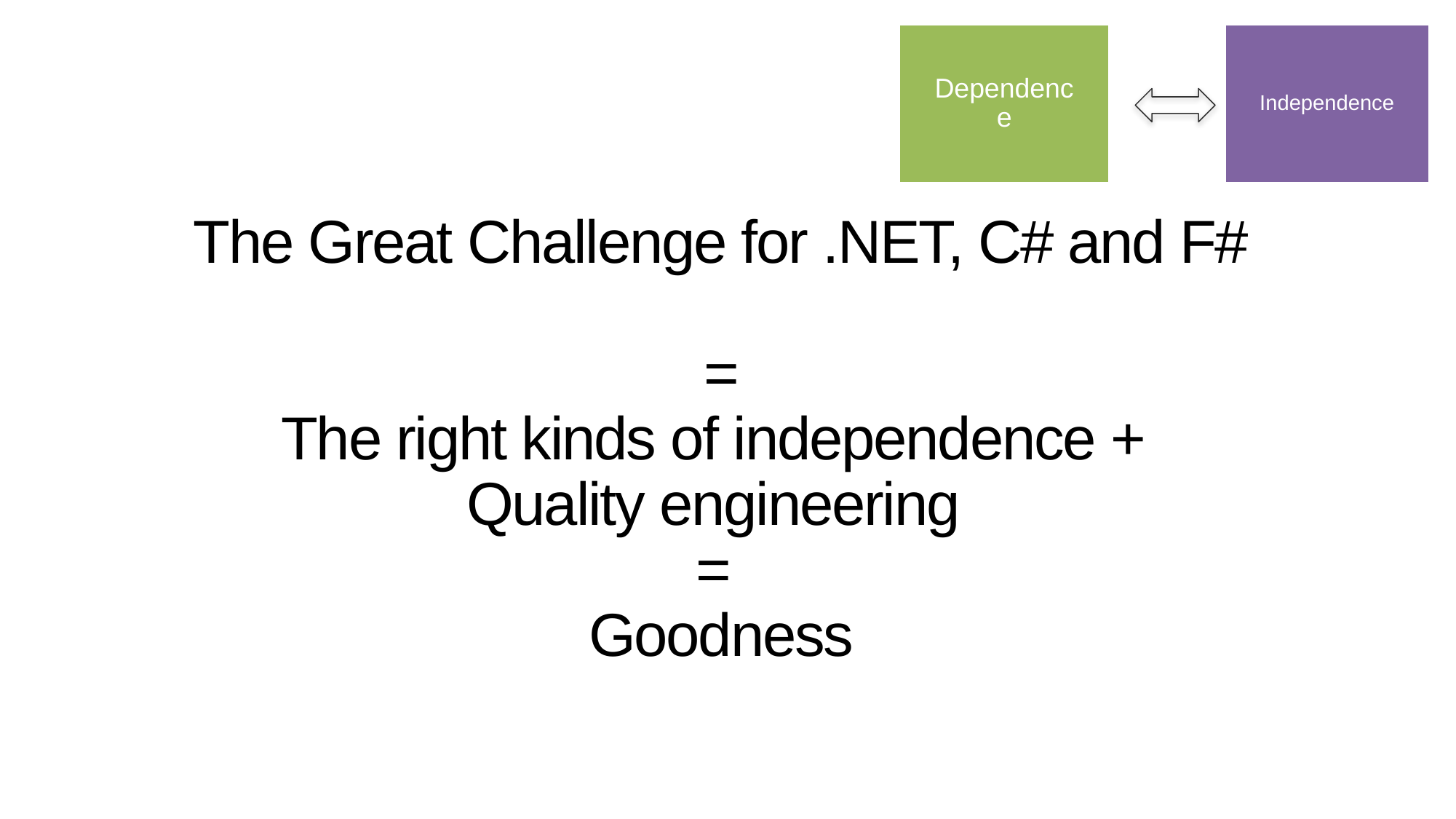

Dependence
Independence

# The Great Challenge for .NET, C# and F# = The right kinds of independence + Quality engineering = Goodness